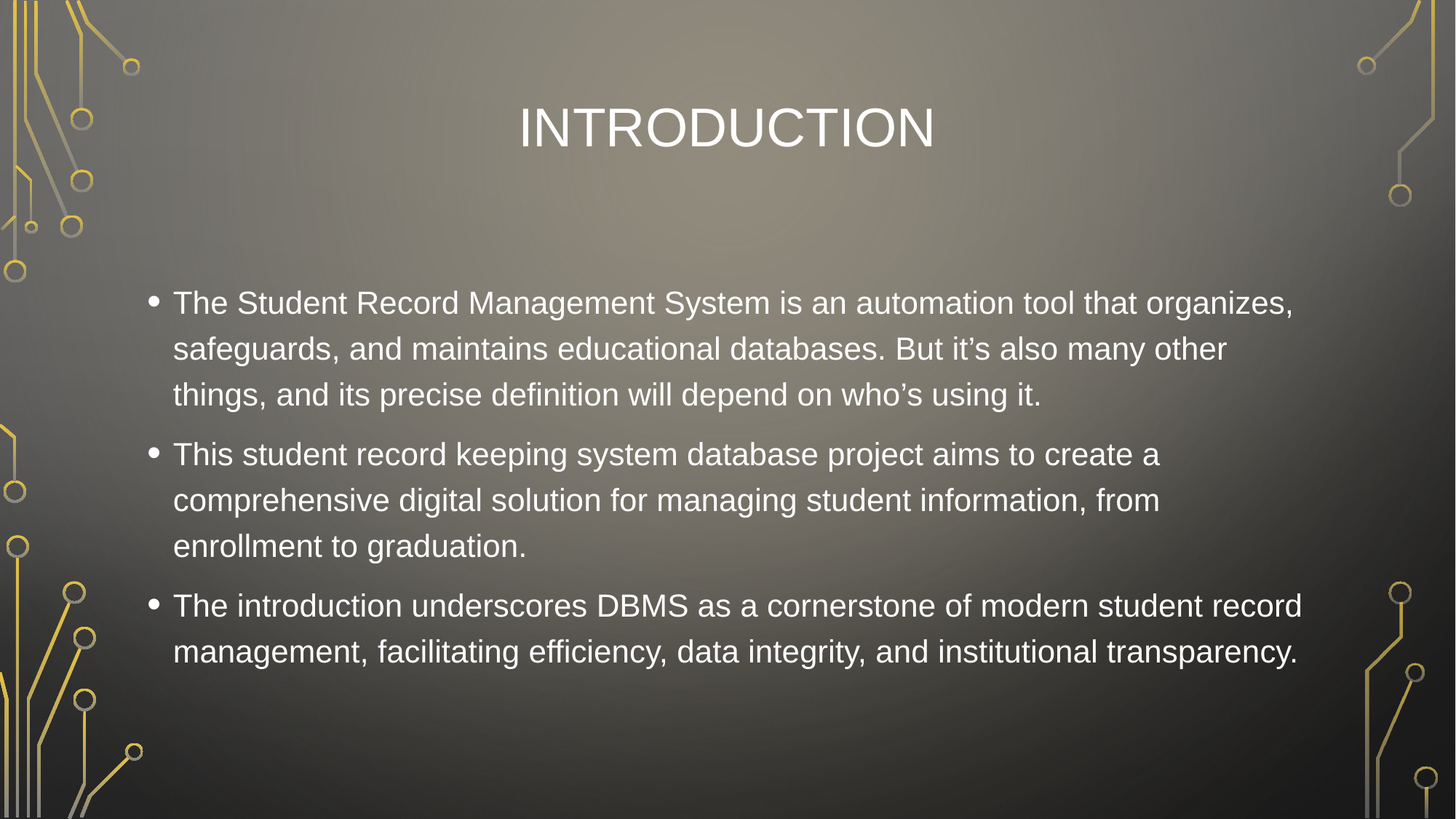

# INTRODUCTION
The Student Record Management System is an automation tool that organizes, safeguards, and maintains educational databases. But it’s also many other things, and its precise definition will depend on who’s using it.
This student record keeping system database project aims to create a comprehensive digital solution for managing student information, from enrollment to graduation.
The introduction underscores DBMS as a cornerstone of modern student record management, facilitating efficiency, data integrity, and institutional transparency.